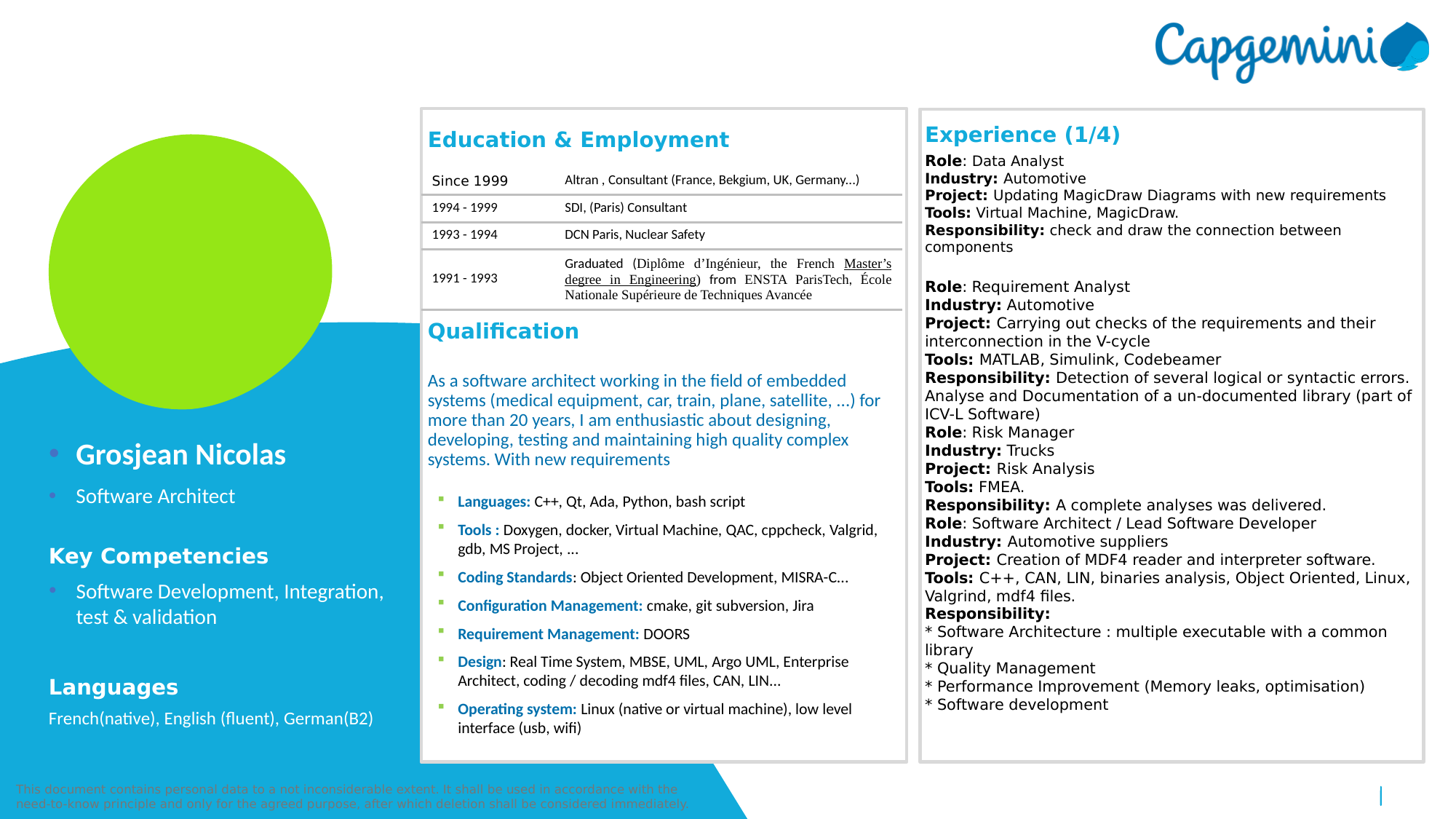

# Experience (1/4)

Role: Data Analyst
Industry: Automotive
Project: Updating MagicDraw Diagrams with new requirements
Tools: Virtual Machine, MagicDraw.
Responsibility: check and draw the connection between components
Role: Requirement Analyst
Industry: Automotive
Project: Carrying out checks of the requirements and their interconnection in the V-cycle 
Tools: MATLAB, Simulink, Codebeamer
Responsibility: Detection of several logical or syntactic errors.
Analyse and Documentation of a un-documented library (part of ICV-L Software)
Role: Risk Manager
Industry: Trucks
Project: Risk Analysis
Tools: FMEA.
Responsibility: A complete analyses was delivered.
Role: Software Architect / Lead Software Developer
Industry: Automotive suppliers
Project: Creation of MDF4 reader and interpreter software.
Tools: C++, CAN, LIN, binaries analysis, Object Oriented, Linux, Valgrind, mdf4 files.
Responsibility:
* Software Architecture : multiple executable with a common library
* Quality Management
* Performance Improvement (Memory leaks, optimisation)
* Software development
Education & Employment
| Since 1999 | Altran , Consultant (France, Bekgium, UK, Germany...) |
| --- | --- |
| 1994 - 1999 | SDI, (Paris) Consultant |
| 1993 - 1994 | DCN Paris, Nuclear Safety |
| 1991 - 1993 | Graduated (Diplôme d’Ingénieur, the French Master’s degree in Engineering) from ENSTA ParisTech, École Nationale Supérieure de Techniques Avancée |
Qualification
As a software architect working in the field of embedded systems (medical equipment, car, train, plane, satellite, ...) for more than 20 years, I am enthusiastic about designing, developing, testing and maintaining high quality complex systems. With new requirements
Grosjean Nicolas
Software Architect
Languages: C++, Qt, Ada, Python, bash script
Tools : Doxygen, docker, Virtual Machine, QAC, cppcheck, Valgrid, gdb, MS Project, ...
Coding Standards: Object Oriented Development, MISRA-C...
Configuration Management: cmake, git subversion, Jira
Requirement Management: DOORS
Design: Real Time System, MBSE, UML, Argo UML, Enterprise Architect, coding / decoding mdf4 files, CAN, LIN...
Operating system: Linux (native or virtual machine), low level interface (usb, wifi)
Key Competencies
Software Development, Integration, test & validation
Languages
French(native), English (fluent), German(B2)
This document contains personal data to a not inconsiderable extent. It shall be used in accordance with the
need-to-know principle and only for the agreed purpose, after which deletion shall be considered immediately.